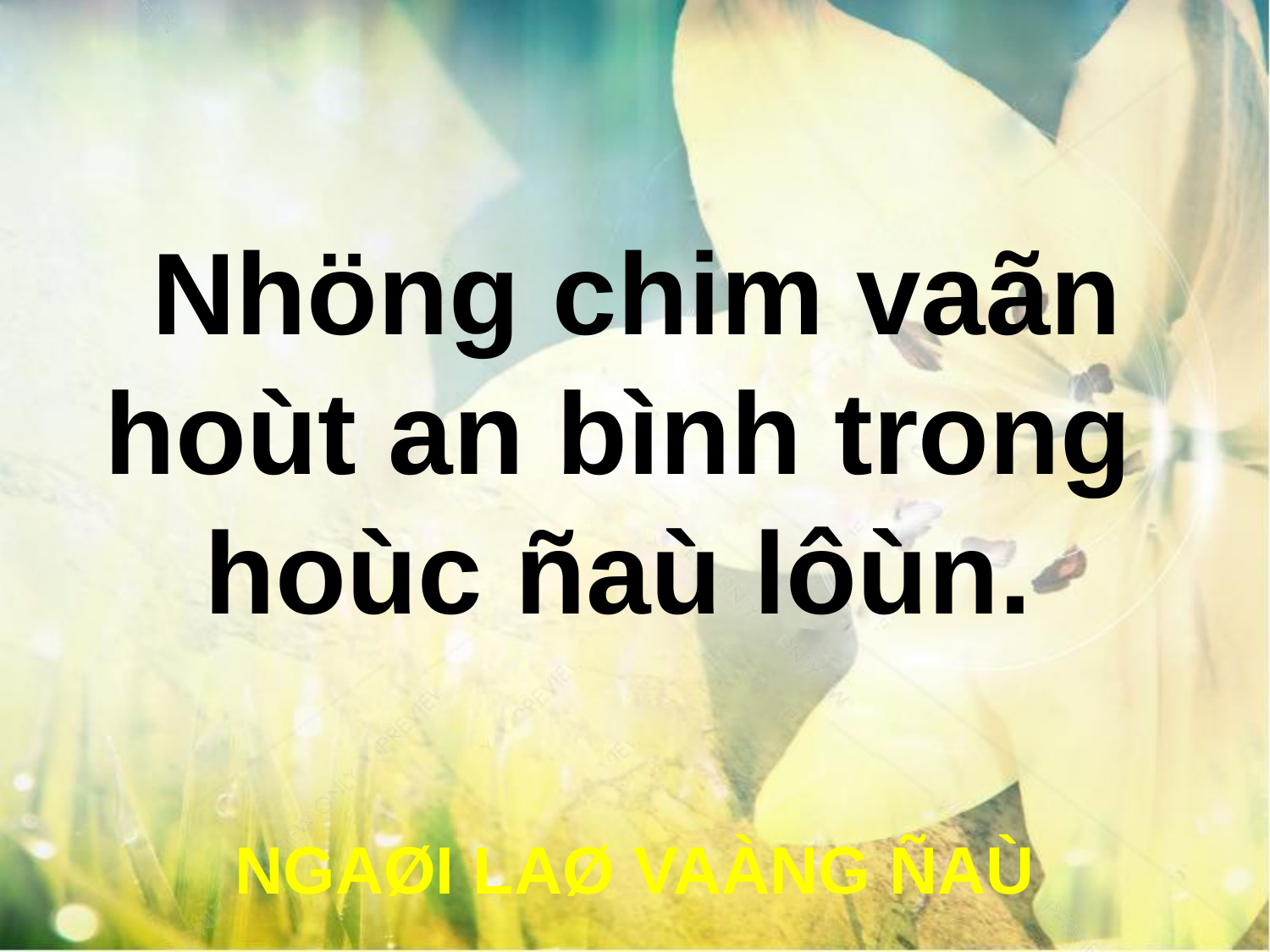

Nhöng chim vaãn
hoùt an bình trong
hoùc ñaù lôùn.
NGAØI LAØ VAÀNG ÑAÙ